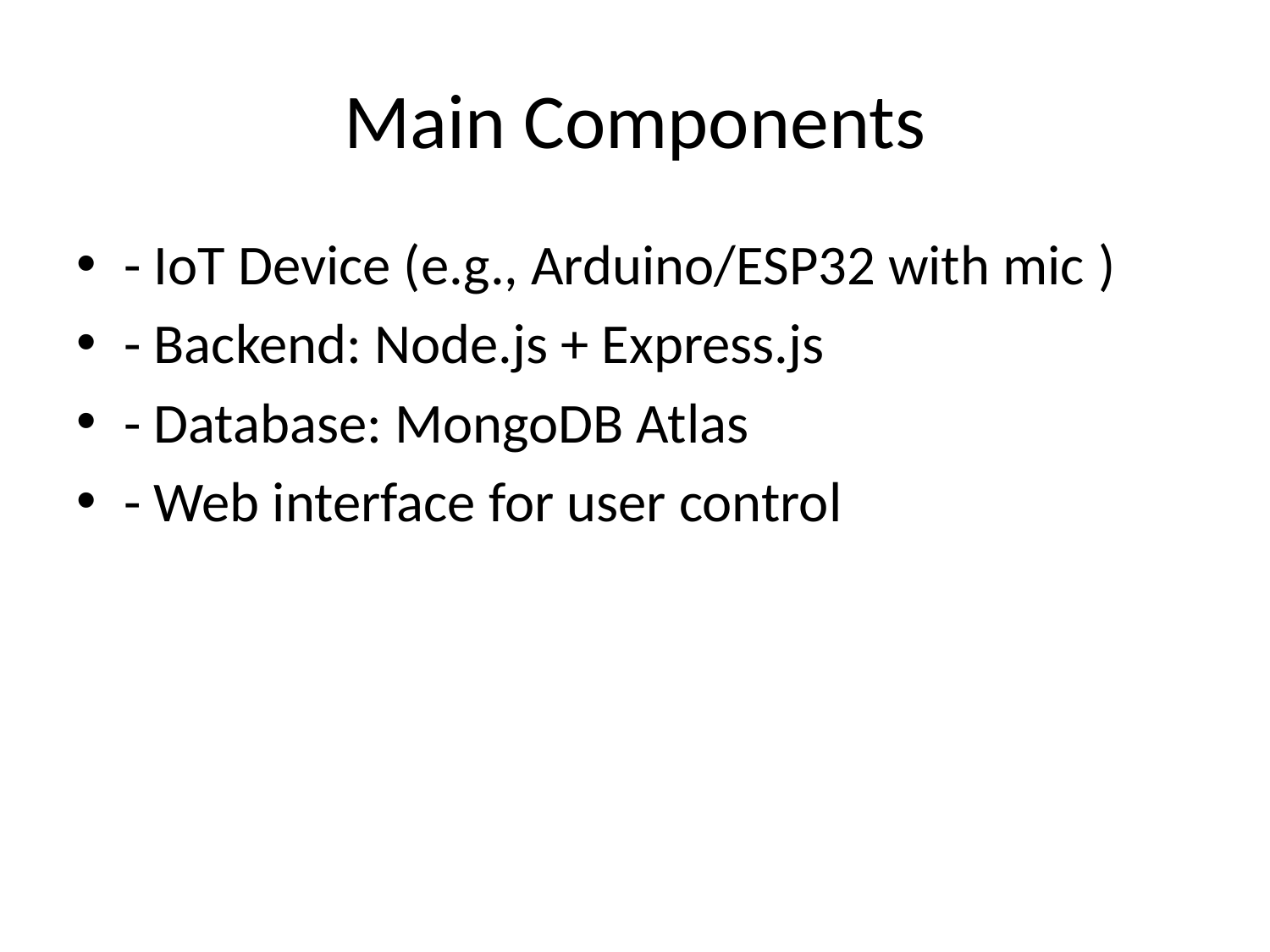

# Main Components
- IoT Device (e.g., Arduino/ESP32 with mic )
- Backend: Node.js + Express.js
- Database: MongoDB Atlas
- Web interface for user control